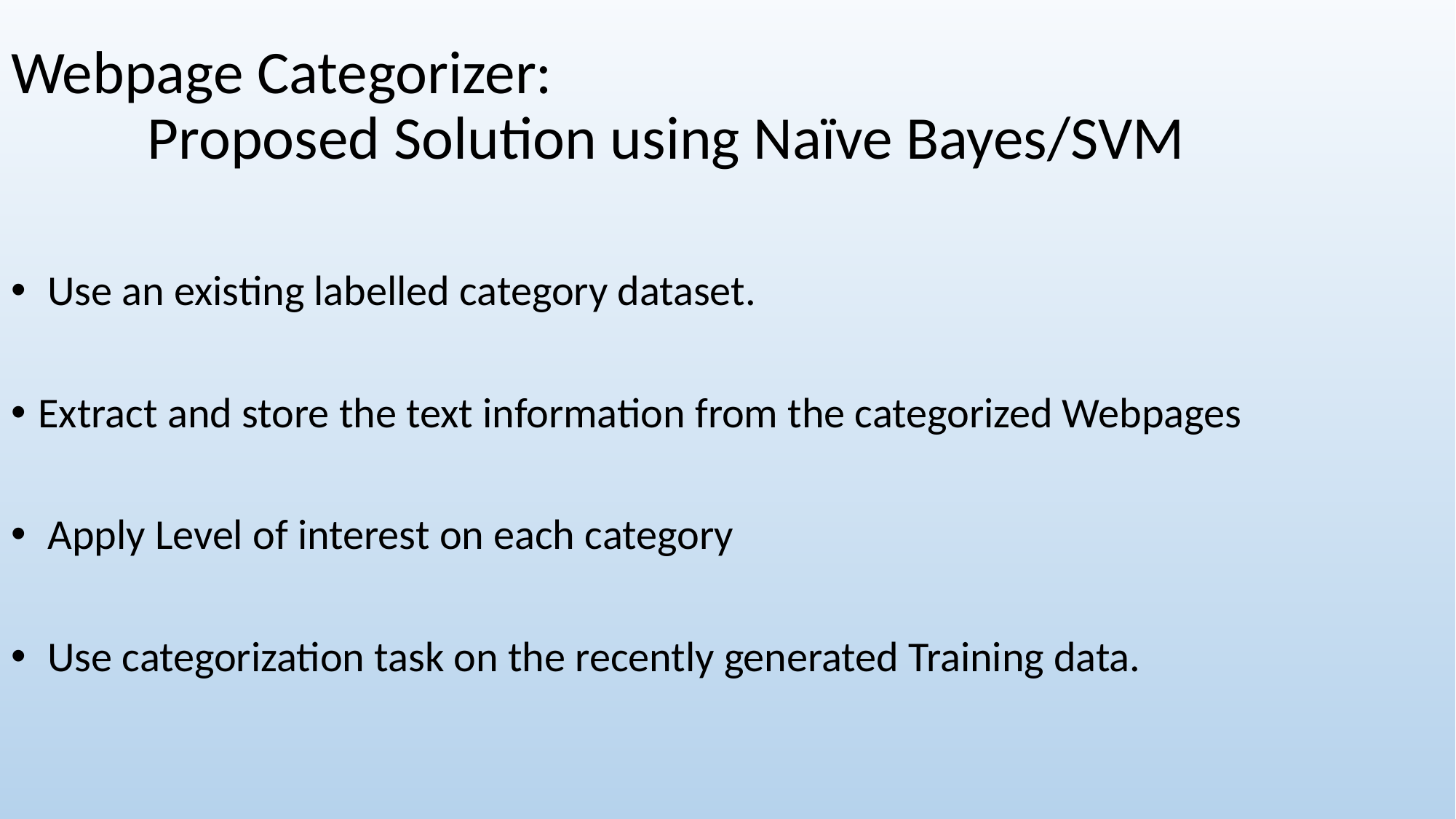

Webpage Categorizer:
          Proposed Solution using Naïve Bayes/SVM

 Use an existing labelled category dataset.

Extract and store the text information from the categorized Webpages

 Apply Level of interest on each category

 Use categorization task on the recently generated Training data.